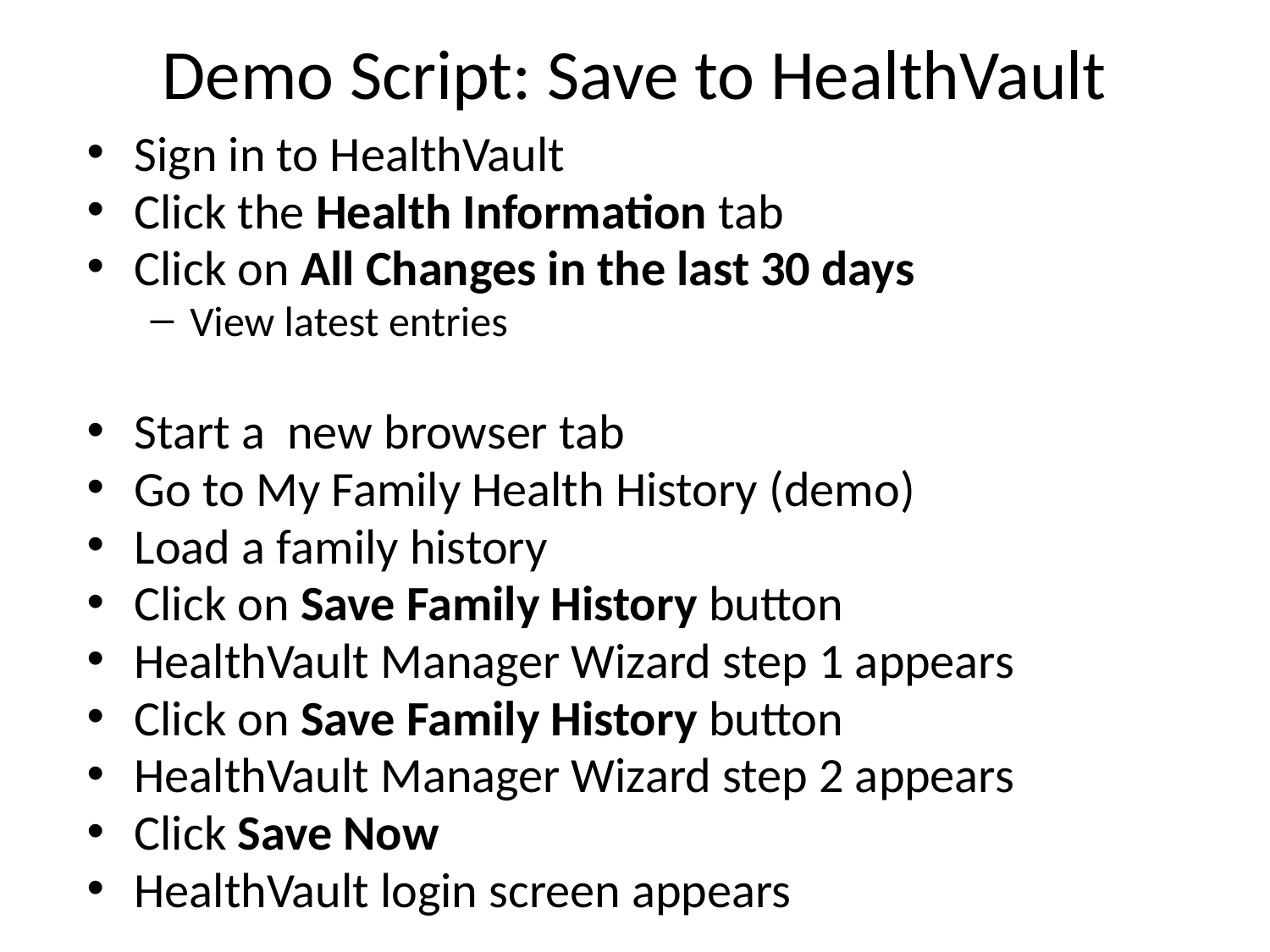

Demo Script: Save to HealthVault
Sign in to HealthVault
Click the Health Information tab
Click on All Changes in the last 30 days
View latest entries

Start a  new browser tab
Go to My Family Health History (demo)
Load a family history
Click on Save Family History button
HealthVault Manager Wizard step 1 appears
Click on Save Family History button
HealthVault Manager Wizard step 2 appears
Click Save Now
HealthVault login screen appears